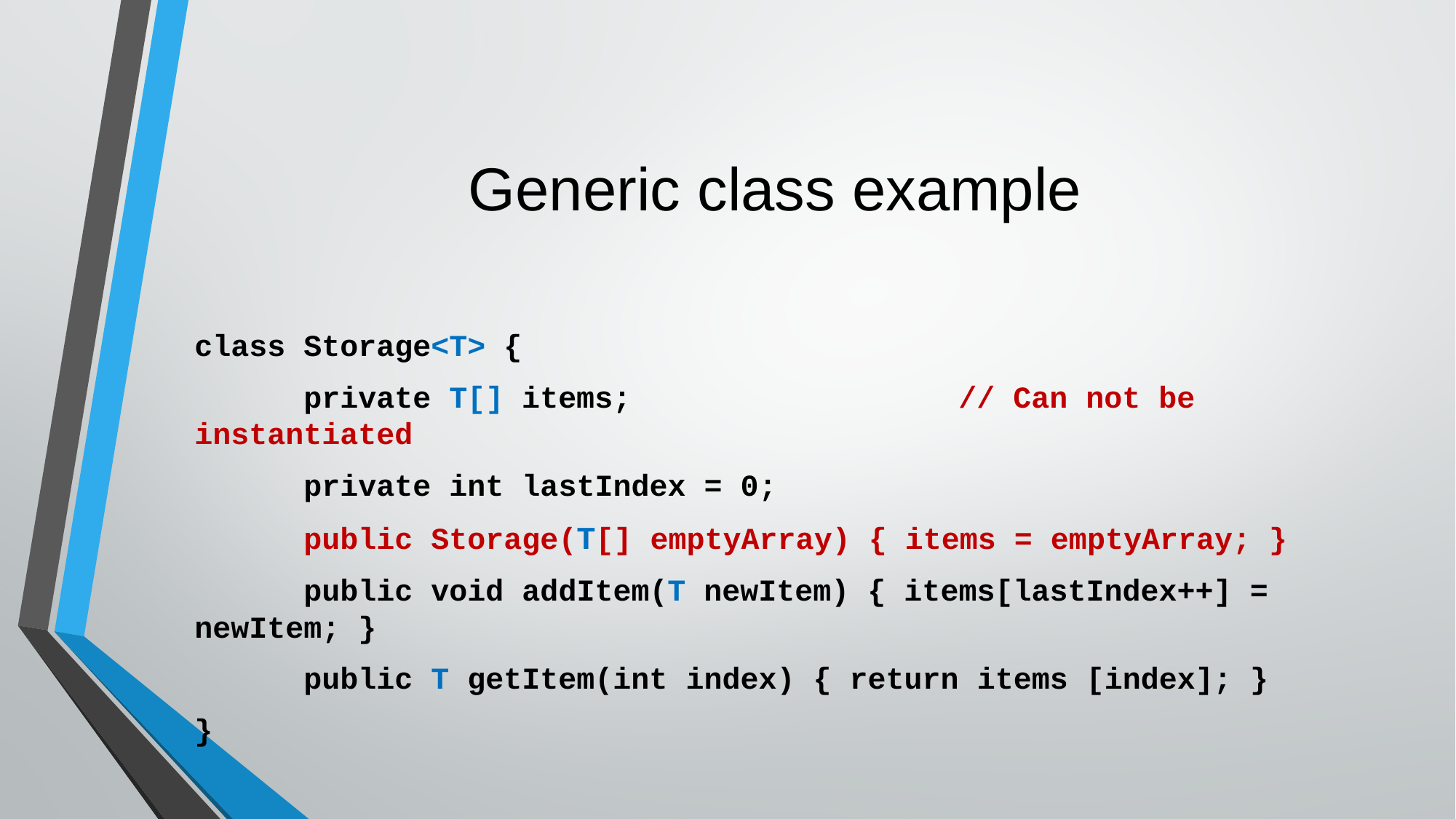

# Generic class example
class Storage<T> {
	private T[] items;			// Can not be instantiated
	private int lastIndex = 0;
	public Storage(T[] emptyArray) { items = emptyArray; }
	public void addItem(T newItem) { items[lastIndex++] = newItem; }
	public T getItem(int index) { return items [index]; }
}